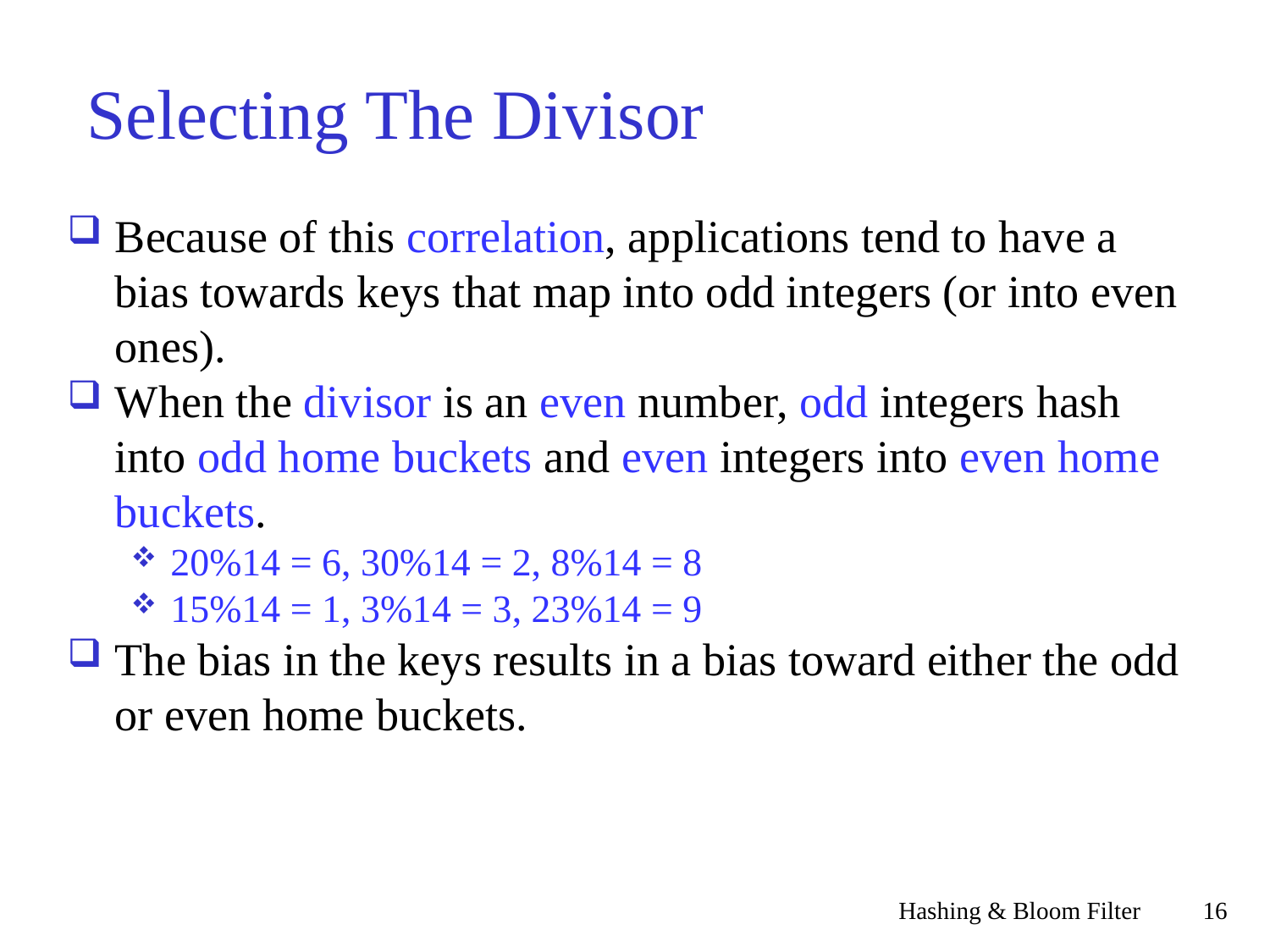

Selecting The Divisor
Because of this correlation, applications tend to have a bias towards keys that map into odd integers (or into even ones).
When the divisor is an even number, odd integers hash into odd home buckets and even integers into even home buckets.
20%14 = 6, 30%14 = 2, 8%14 = 8
15%14 = 1, 3%14 = 3, 23%14 = 9
The bias in the keys results in a bias toward either the odd or even home buckets.
Hashing & Bloom Filter
16